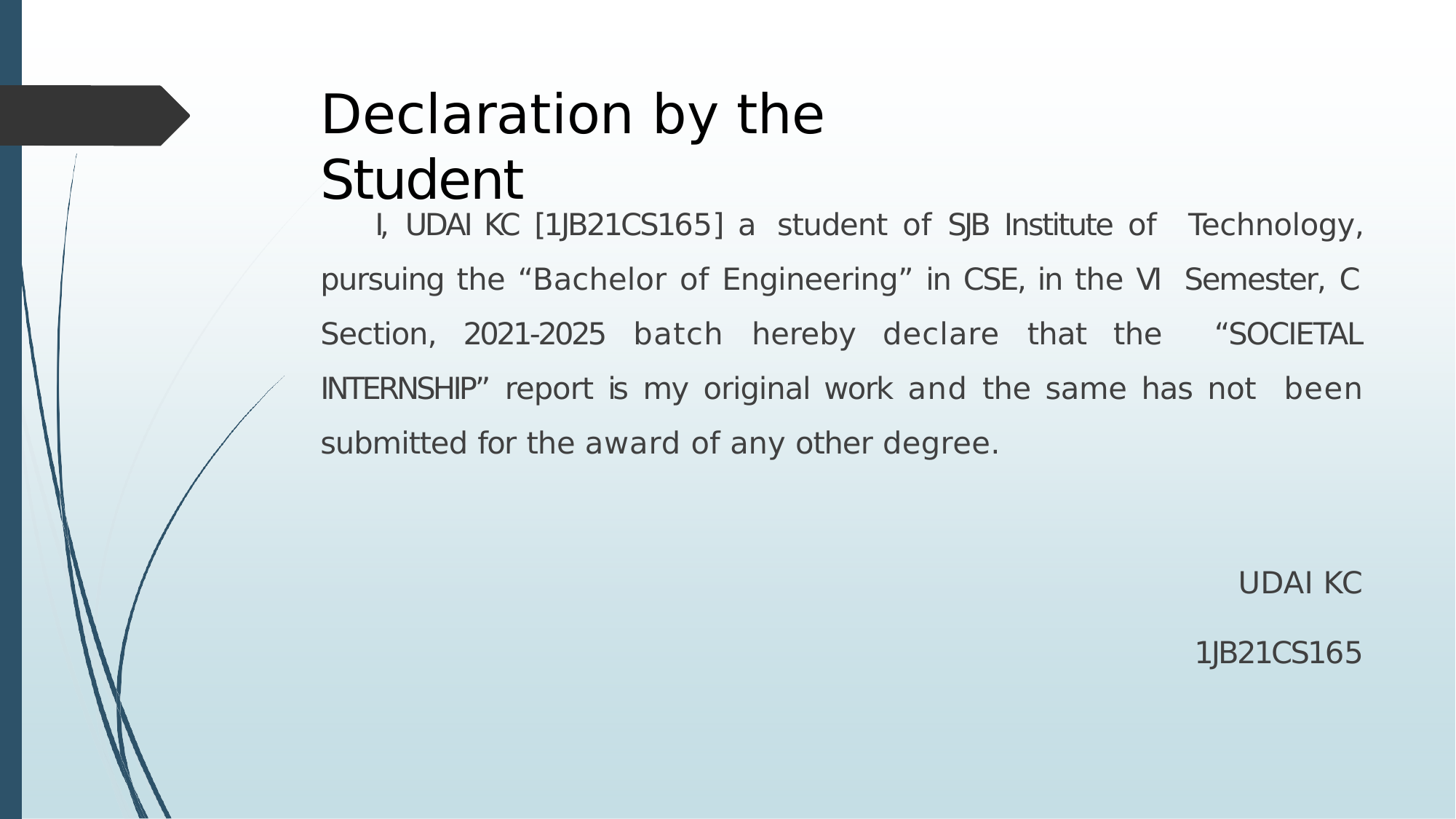

# Declaration by the Student
I, UDAI KC [1JB21CS165] a student of SJB Institute of  Technology, pursuing the “Bachelor of Engineering” in CSE, in the VI  Semester, C Section, 2021-2025 batch hereby declare that the  “SOCIETAL INTERNSHIP” report is my original work and the same has not  been submitted for the award of any other degree.
UDAI KC

1JB21CS165